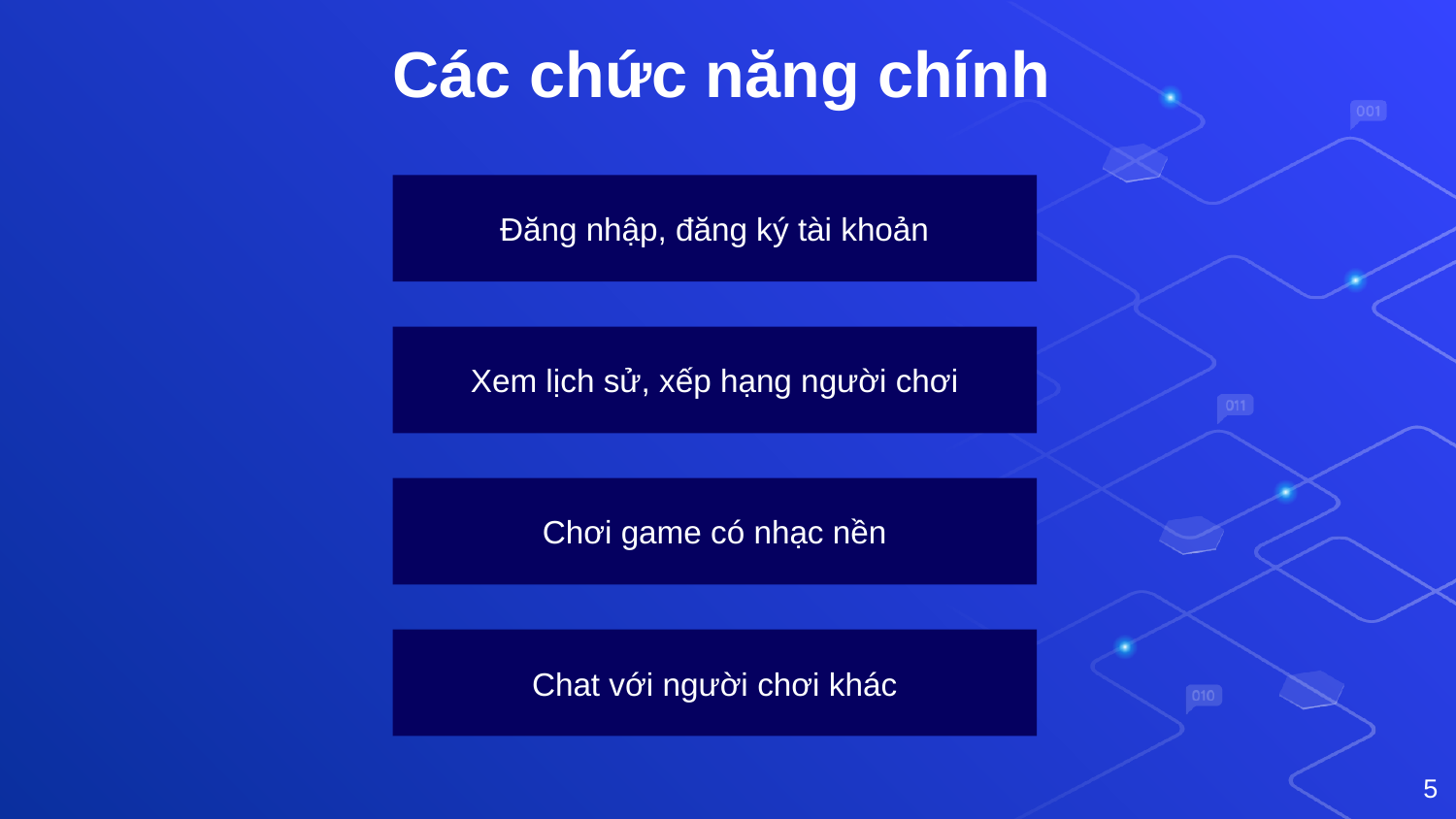

# Các chức năng chính
Đăng nhập, đăng ký tài khoản
Xem lịch sử, xếp hạng người chơi
Chơi game có nhạc nền
Chat với người chơi khác
5